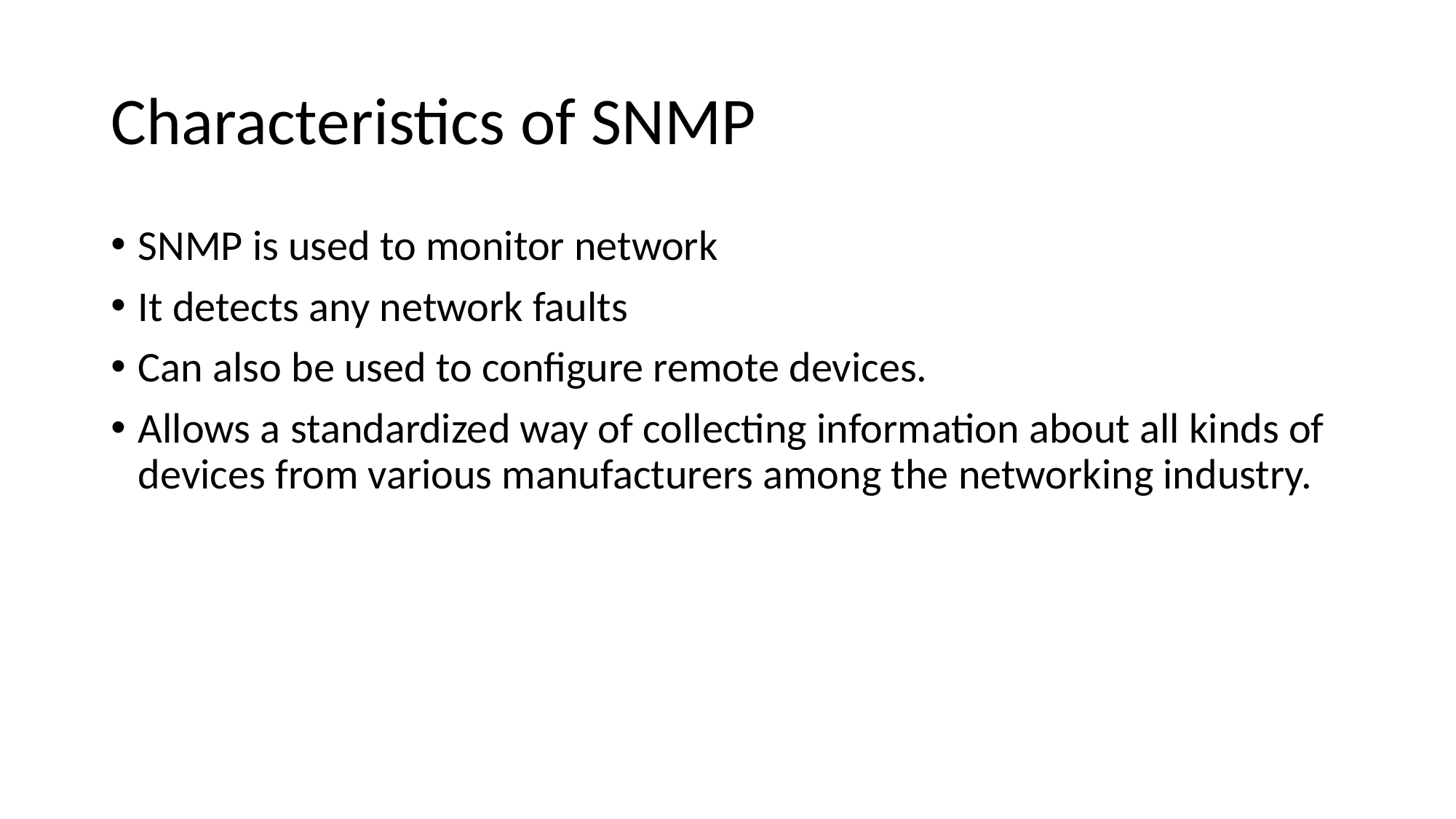

# Characteristics of SNMP
SNMP is used to monitor network
It detects any network faults
Can also be used to configure remote devices.
Allows a standardized way of collecting information about all kinds of devices from various manufacturers among the networking industry.